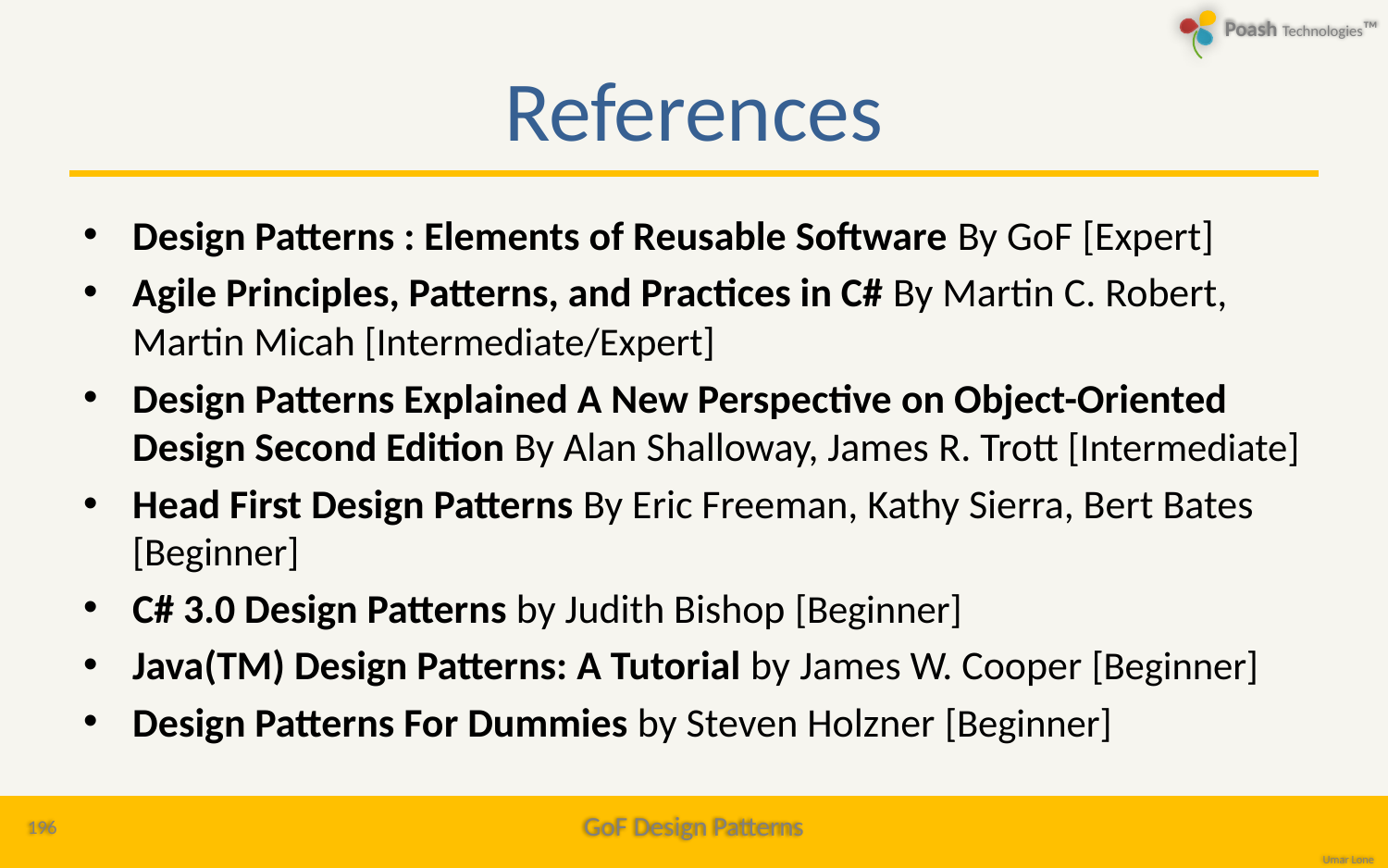

# References
Design Patterns : Elements of Reusable Software By GoF [Expert]
Agile Principles, Patterns, and Practices in C# By Martin C. Robert, Martin Micah [Intermediate/Expert]
Design Patterns Explained A New Perspective on Object-Oriented Design Second Edition By Alan Shalloway, James R. Trott [Intermediate]
Head First Design Patterns By Eric Freeman, Kathy Sierra, Bert Bates [Beginner]
C# 3.0 Design Patterns by Judith Bishop [Beginner]
Java(TM) Design Patterns: A Tutorial by James W. Cooper [Beginner]
Design Patterns For Dummies by Steven Holzner [Beginner]
196